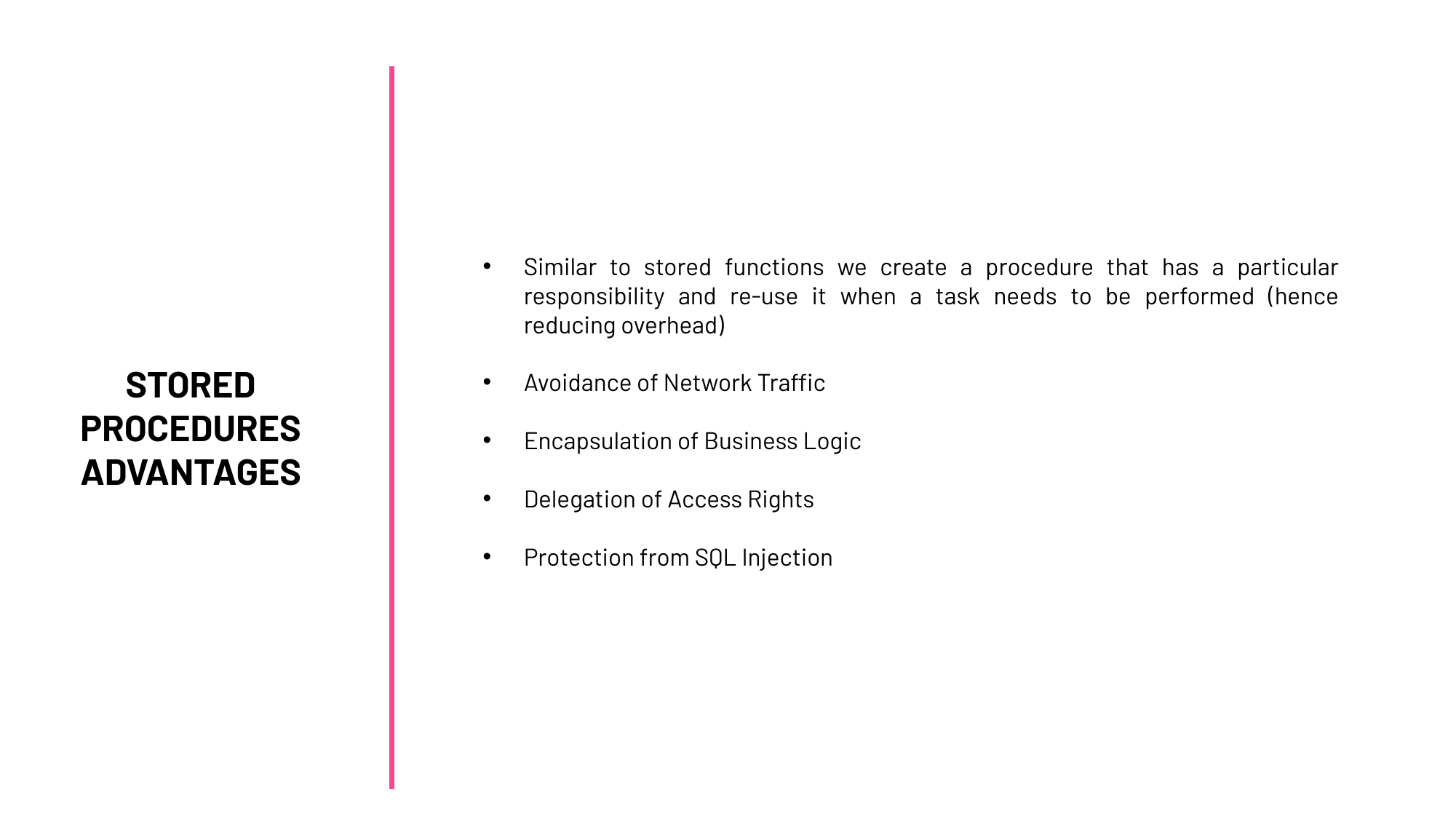

Similar to stored functions we create a procedure that has a particular responsibility and re-use it when a task needs to be performed (hence reducing overhead)

Avoidance of Network Traffic

Encapsulation of Business Logic

Delegation of Access Rights

Protection from SQL Injection

STORED PROCEDURES
ADVANTAGES